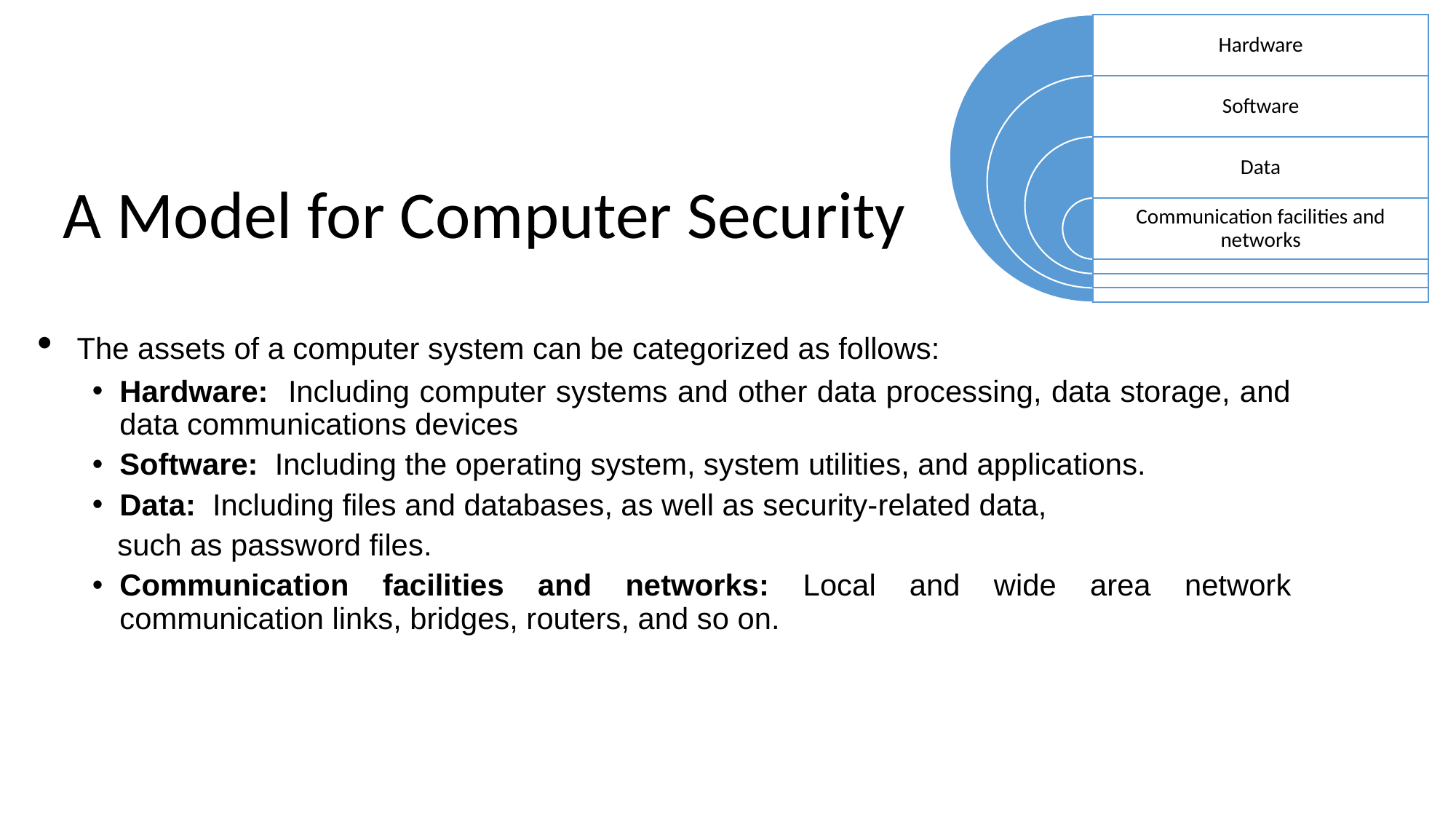

Hardware
Software
Data
Communication facilities and networks
# A Model for Computer Security
 The assets of a computer system can be categorized as follows:
Hardware:  Including computer systems and other data processing, data storage, and data communications devices
Software:  Including the operating system, system utilities, and applications.
Data:  Including files and databases, as well as security-related data,
   such as password files.
Communication facilities and networks: Local and wide area network communication links, bridges, routers, and so on.